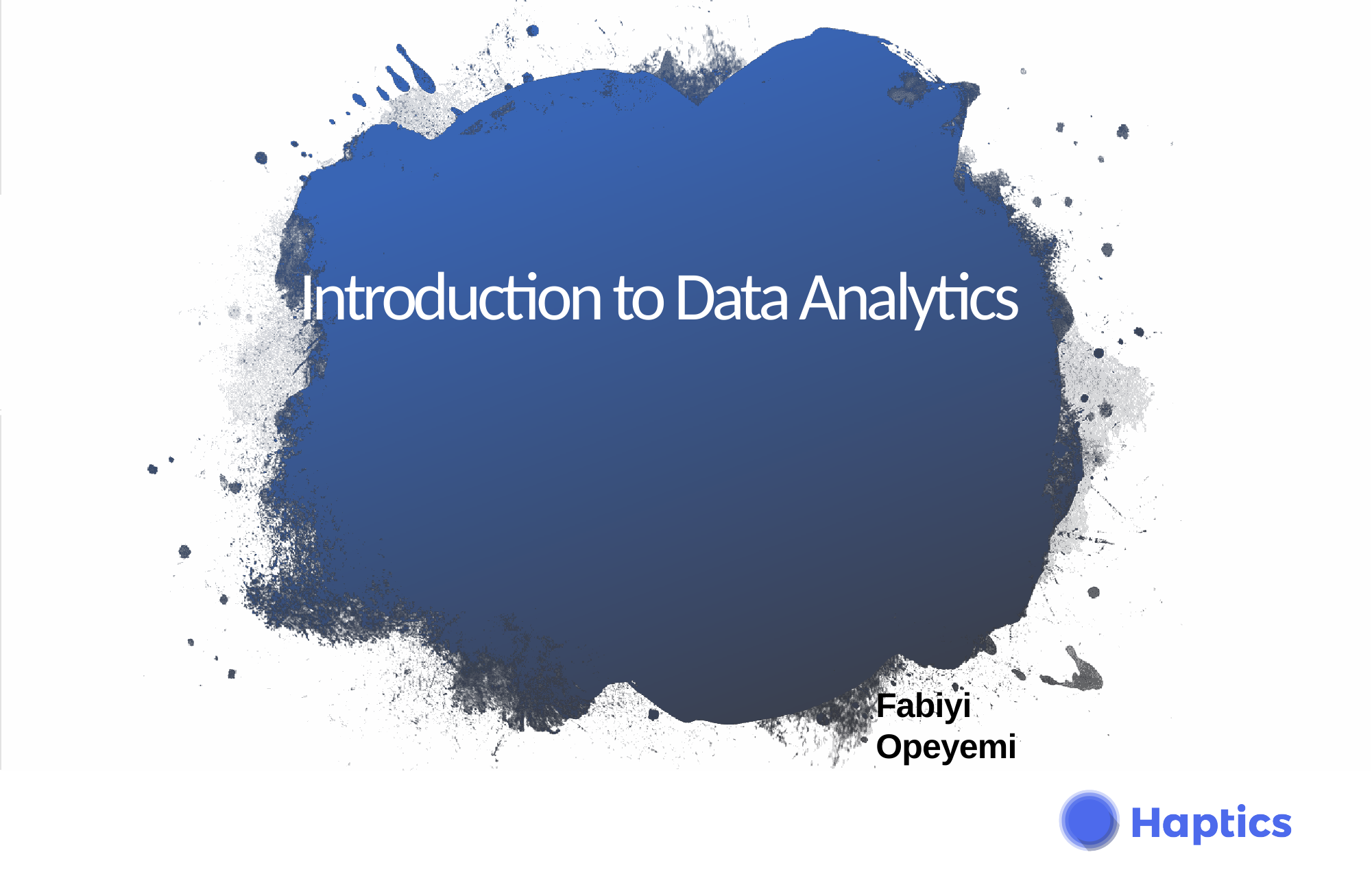

# Introduction to Data Analytics
Fabiyi Opeyemi